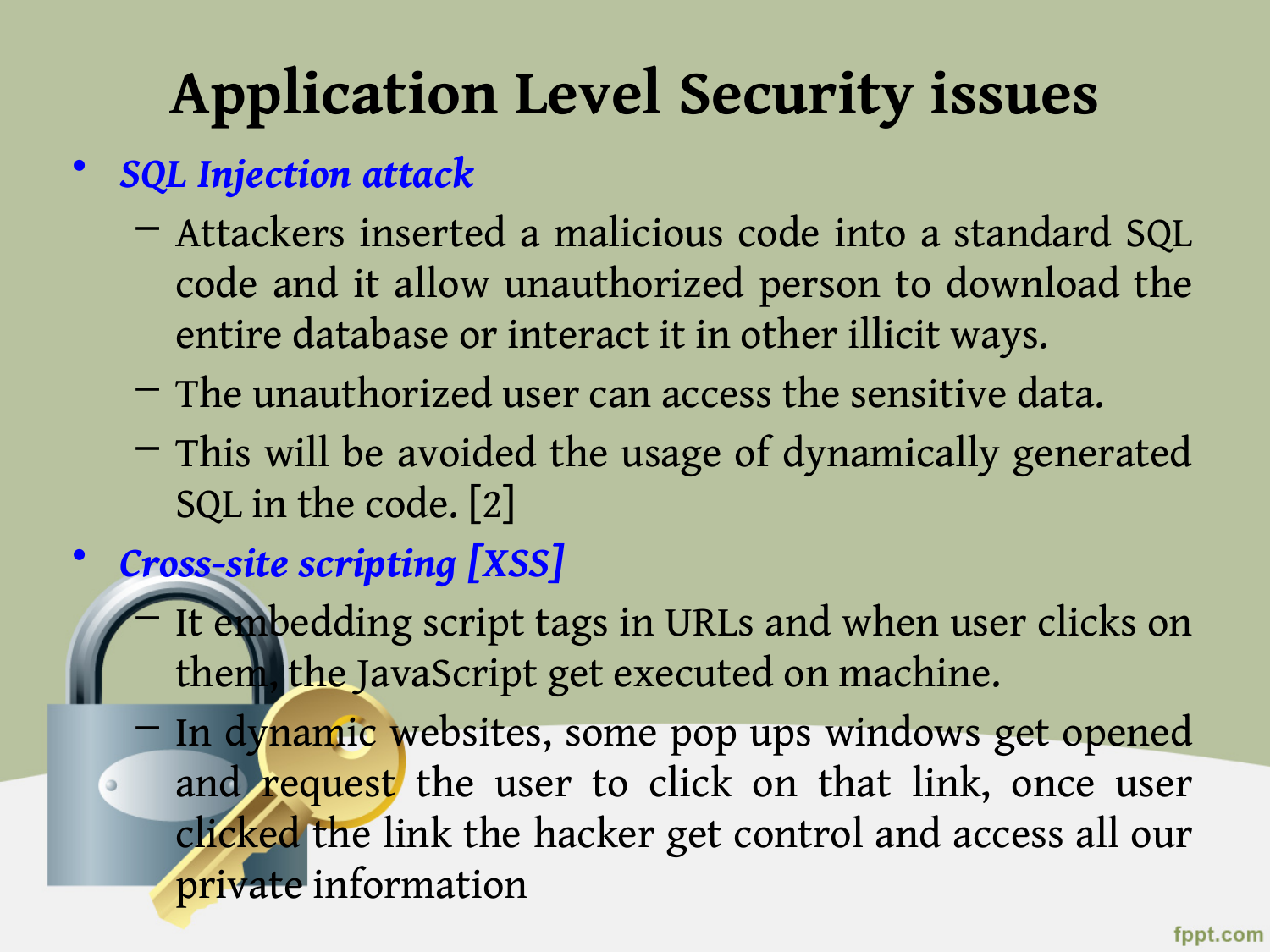

# Application Level Security issues
SQL Injection attack
Attackers inserted a malicious code into a standard SQL code and it allow unauthorized person to download the entire database or interact it in other illicit ways.
The unauthorized user can access the sensitive data.
This will be avoided the usage of dynamically generated SQL in the code. [2]
Cross-site scripting [XSS]
It embedding script tags in URLs and when user clicks on them, the JavaScript get executed on machine.
In dynamic websites, some pop ups windows get opened and request the user to click on that link, once user clicked the link the hacker get control and access all our private information